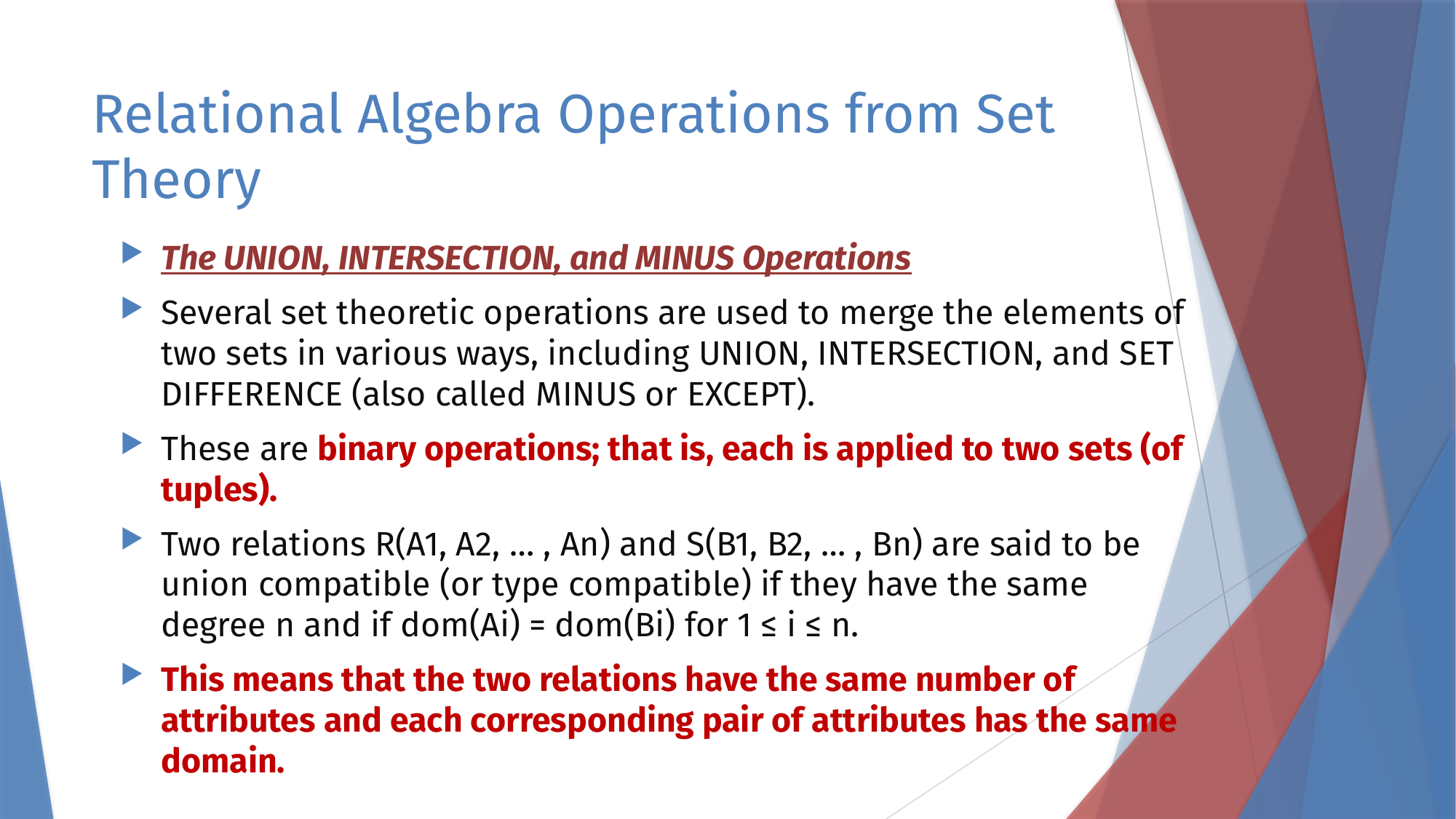

# Relational Algebra Operations from Set Theory
The UNION, INTERSECTION, and MINUS Operations
Several set theoretic operations are used to merge the elements of two sets in various ways, including UNION, INTERSECTION, and SET DIFFERENCE (also called MINUS or EXCEPT).
These are binary operations; that is, each is applied to two sets (of tuples).
Two relations R(A1, A2, … , An) and S(B1, B2, … , Bn) are said to be union compatible (or type compatible) if they have the same degree n and if dom(Ai) = dom(Bi) for 1 ≤ i ≤ n.
This means that the two relations have the same number of attributes and each corresponding pair of attributes has the same domain.